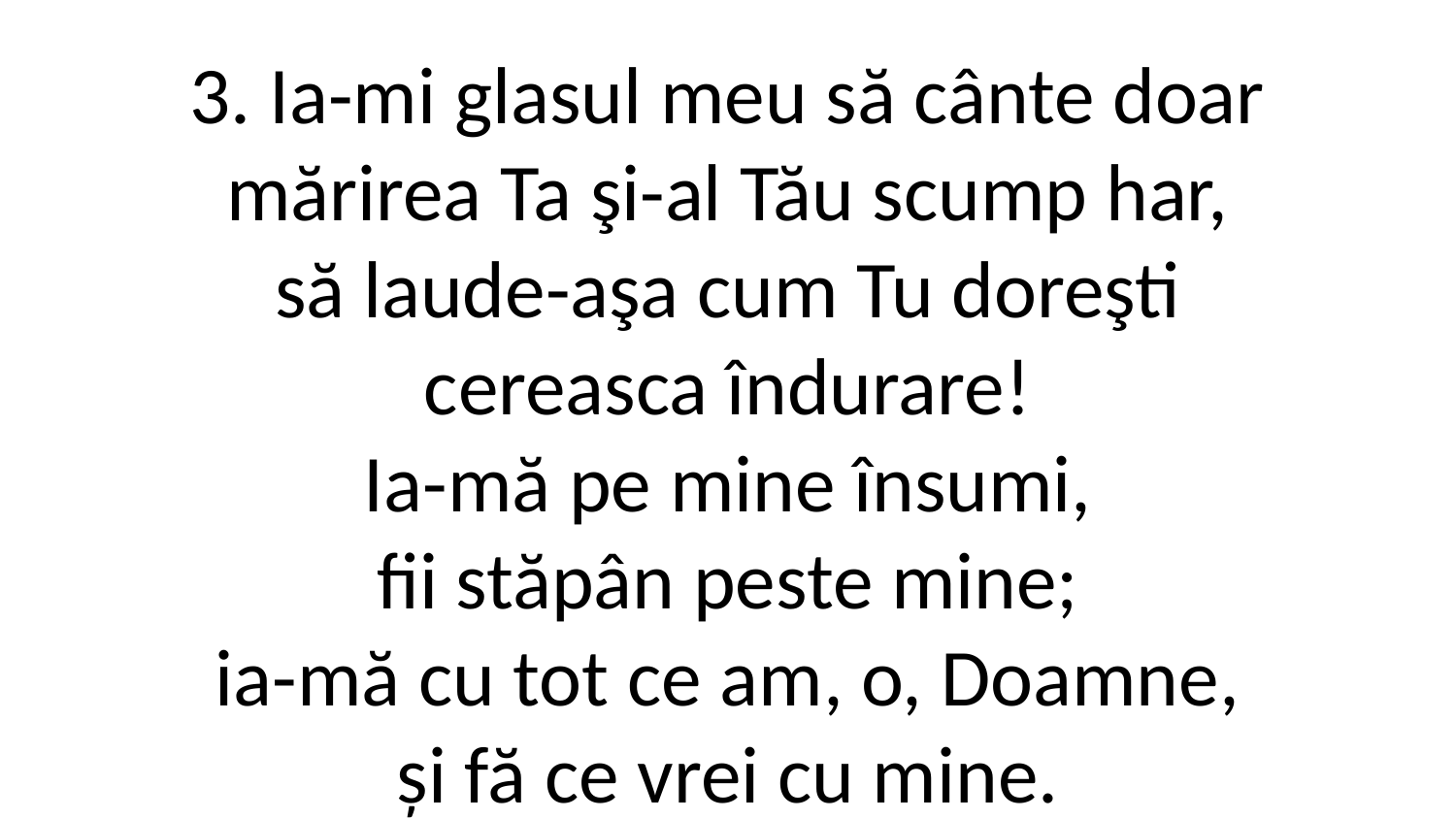

3. Ia-mi glasul meu să cânte doar
mărirea Ta şi-al Tău scump har,
să laude-aşa cum Tu doreşti
cereasca îndurare!
Ia-mă pe mine însumi,
fii stăpân peste mine;
ia-mă cu tot ce am, o, Doamne,
și fă ce vrei cu mine.